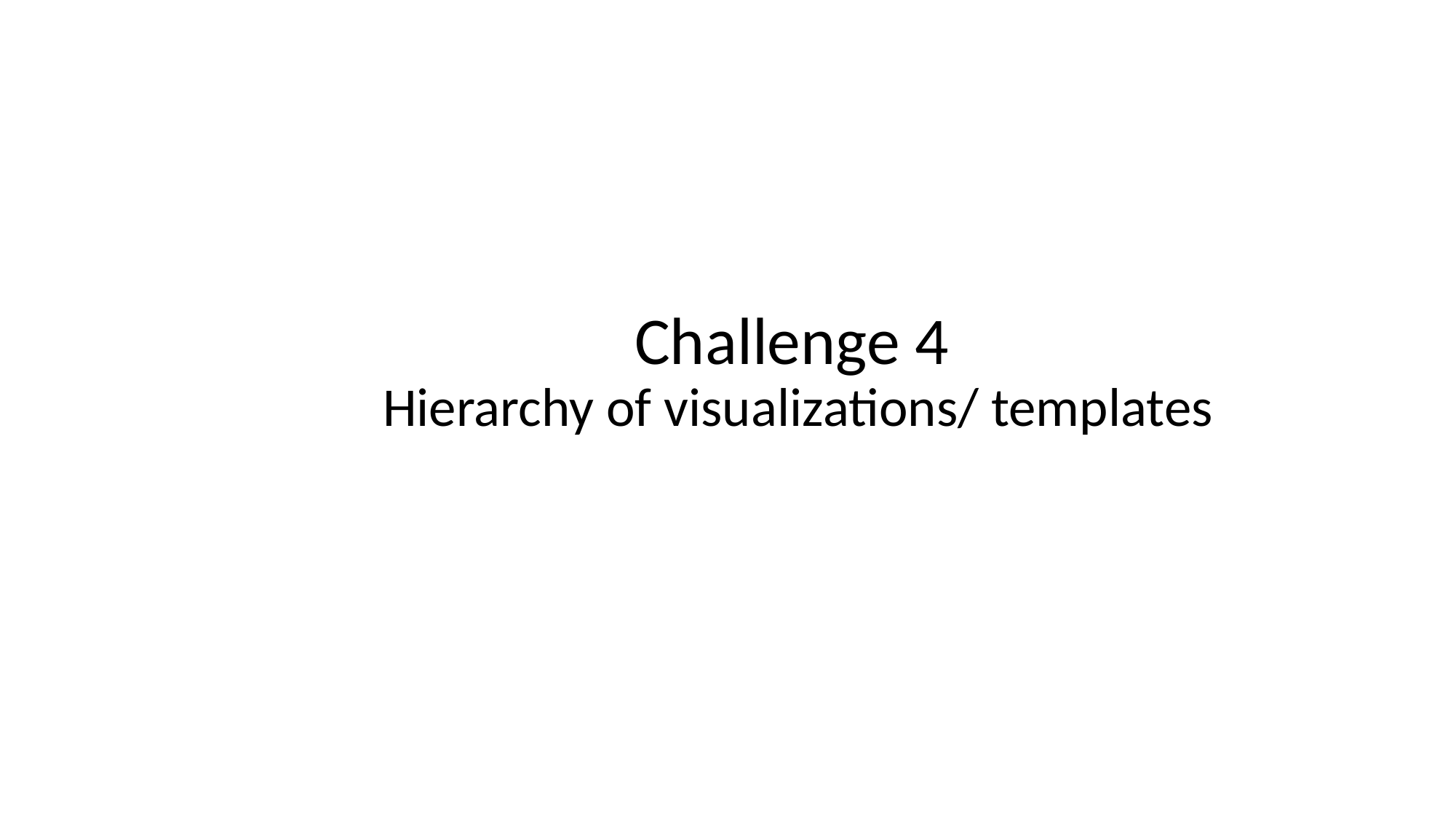

# Challenge 4 Hierarchy of visualizations/ templates